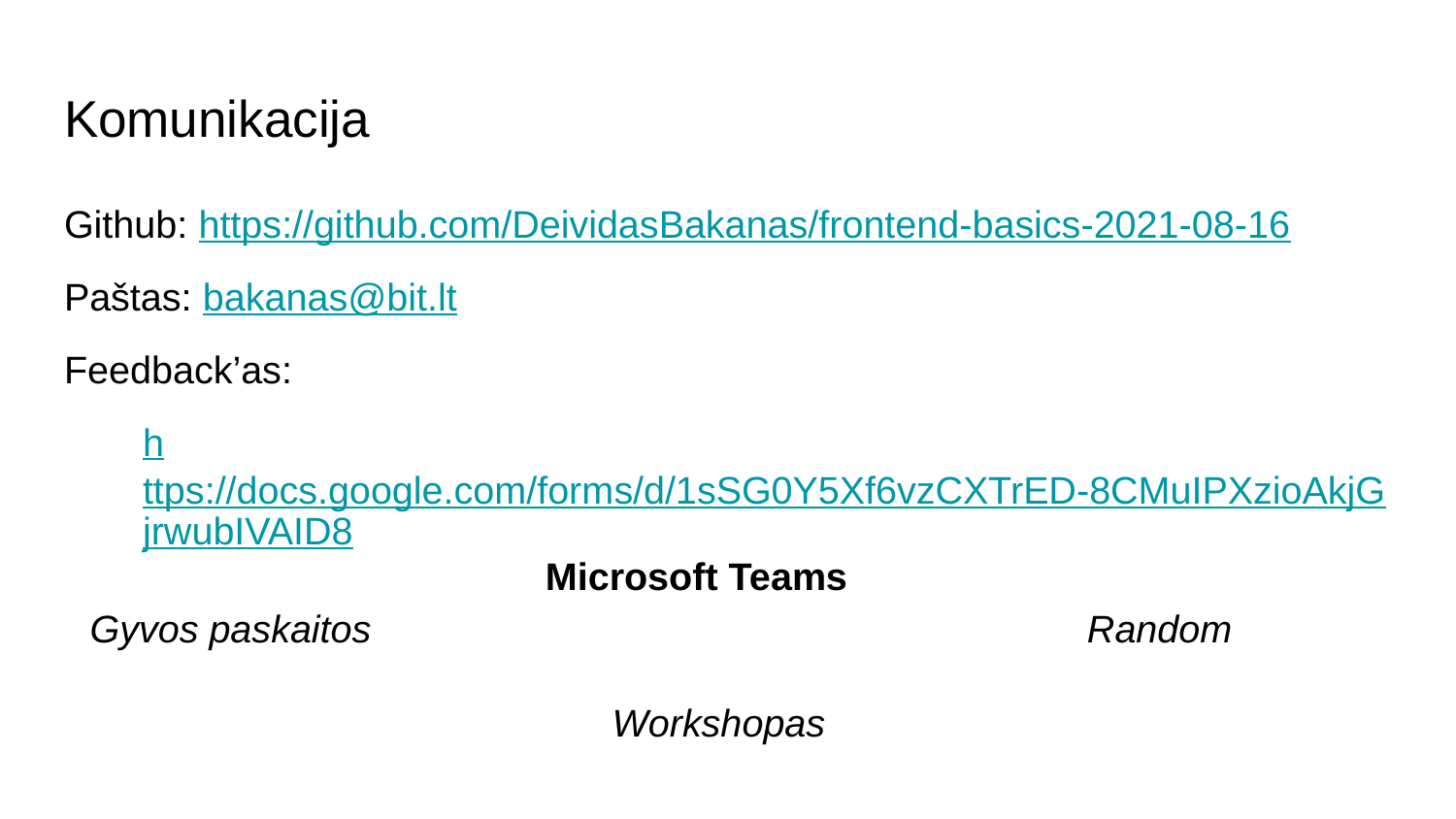

# Komunikacija
Github: https://github.com/DeividasBakanas/frontend-basics-2021-08-16
Paštas: bakanas@bit.lt
Feedback’as:
https://docs.google.com/forms/d/1sSG0Y5Xf6vzCXTrED-8CMuIPXzioAkjGjrwubIVAID8

Microsoft Teams
Gyvos paskaitos
Random
Workshopas